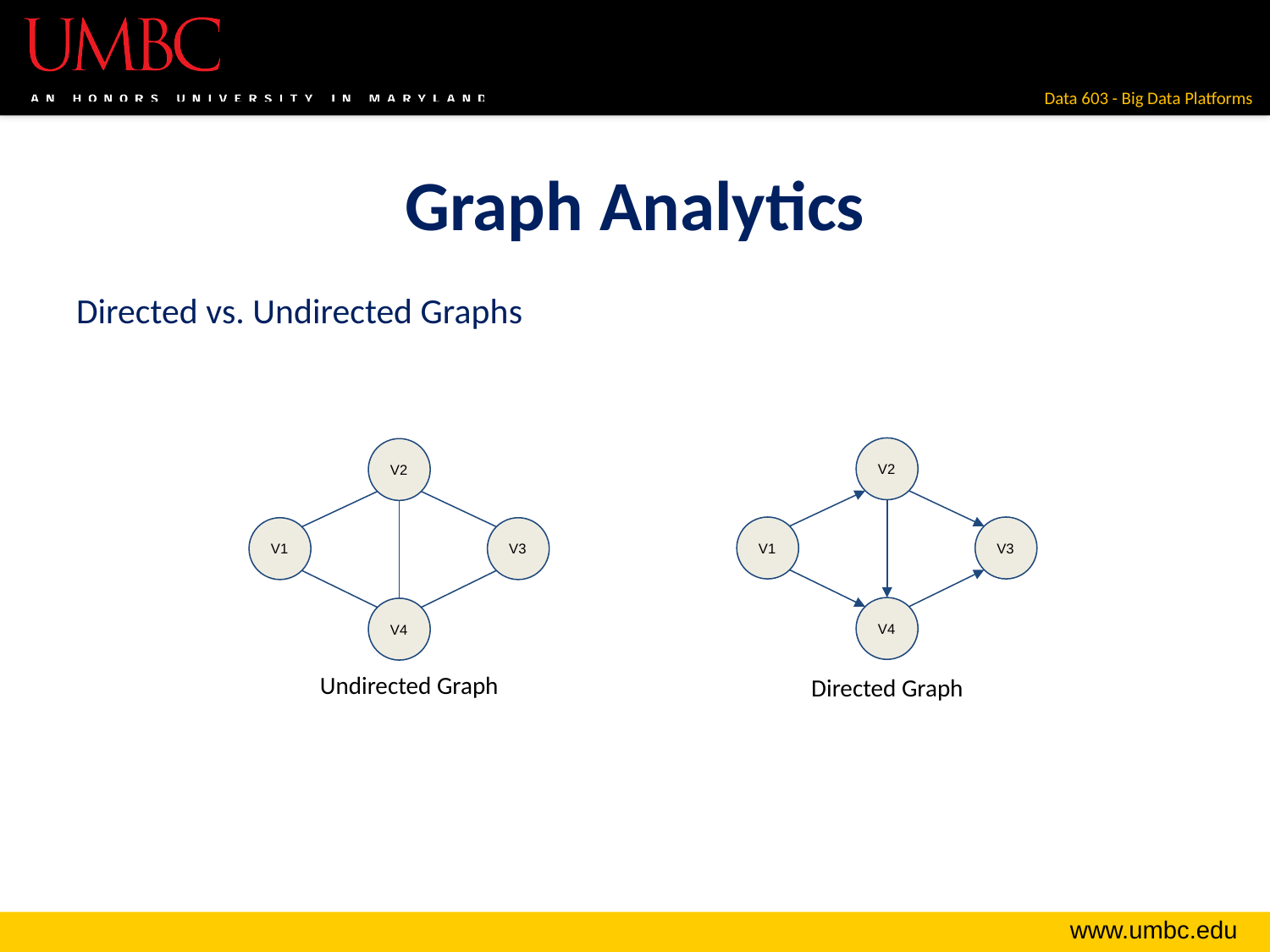

# Graph Analytics
Directed vs. Undirected Graphs
V2
V2
V1
V3
V1
V3
V4
V4
Undirected Graph
Directed Graph